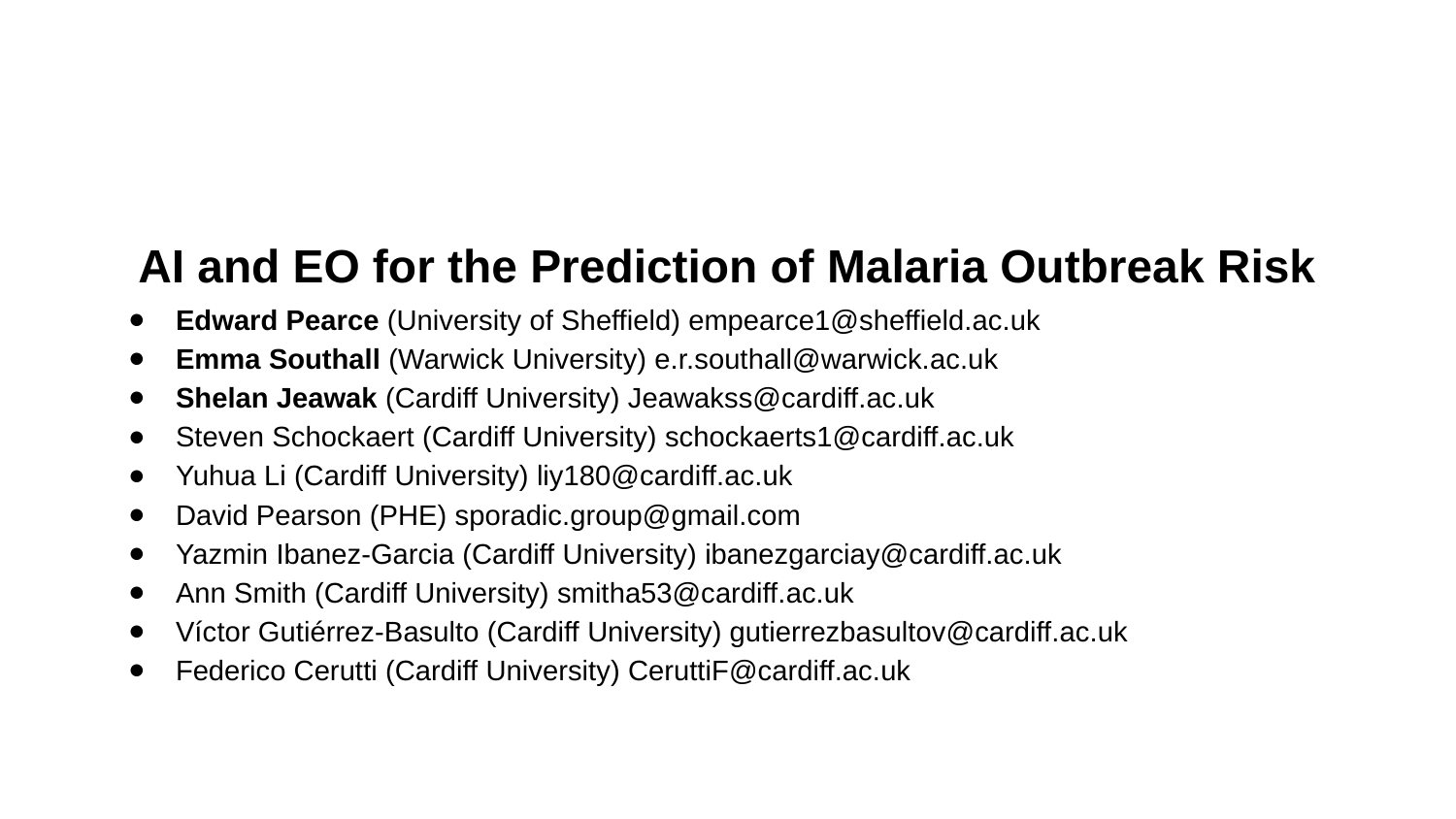

# AI and EO for the Prediction of Malaria Outbreak Risk

Edward Pearce (University of Sheffield) empearce1@sheffield.ac.uk
Emma Southall (Warwick University) e.r.southall@warwick.ac.uk
Shelan Jeawak (Cardiff University) Jeawakss@cardiff.ac.uk
Steven Schockaert (Cardiff University) schockaerts1@cardiff.ac.uk
Yuhua Li (Cardiff University) liy180@cardiff.ac.uk
David Pearson (PHE) sporadic.group@gmail.com
Yazmin Ibanez-Garcia (Cardiff University) ibanezgarciay@cardiff.ac.uk
Ann Smith (Cardiff University) smitha53@cardiff.ac.uk
Víctor Gutiérrez-Basulto (Cardiff University) gutierrezbasultov@cardiff.ac.uk
Federico Cerutti (Cardiff University) CeruttiF@cardiff.ac.uk